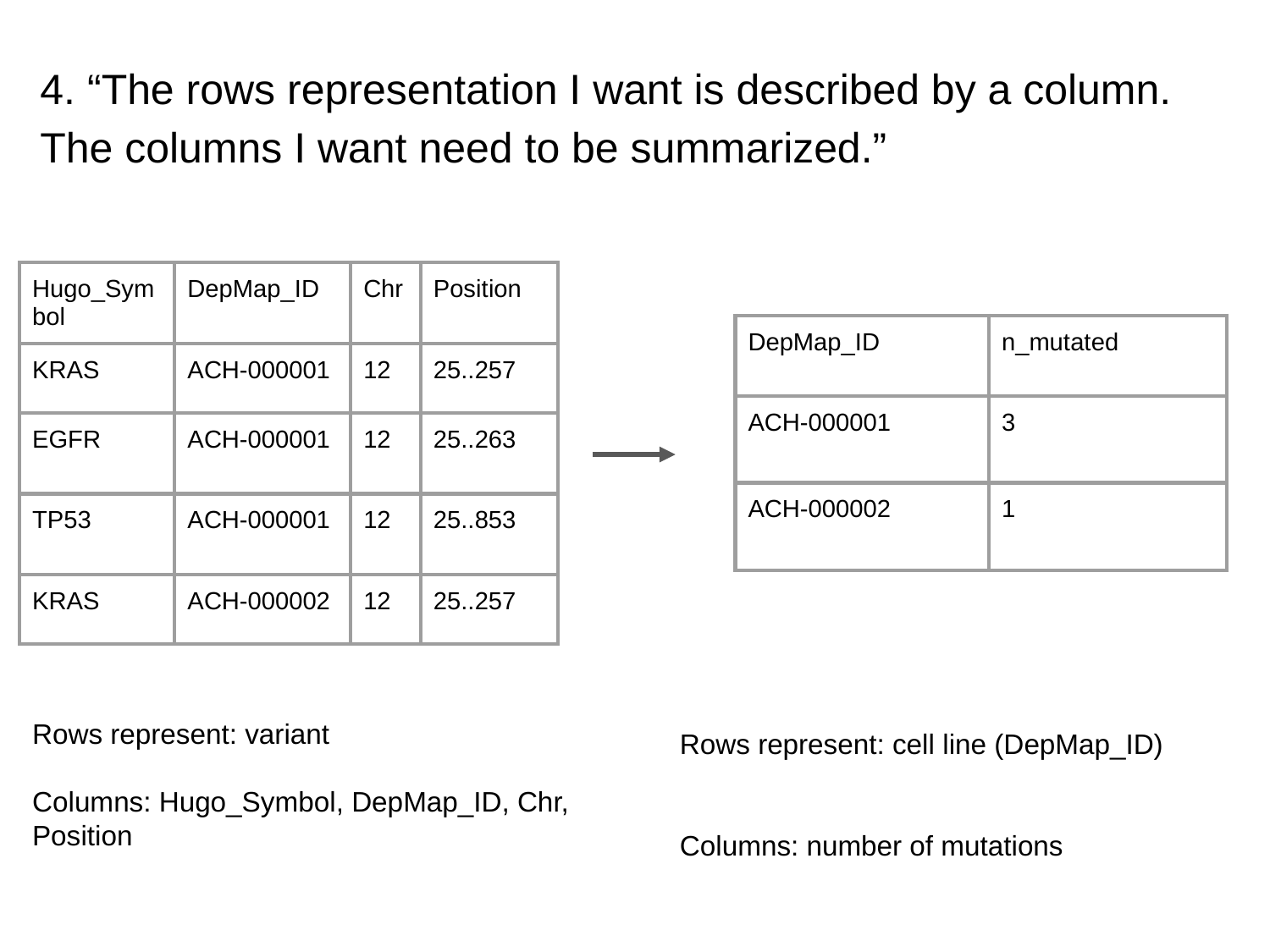

# 4. “The rows representation I want is described by a column. The columns I want need to be summarized.”

| Hugo\_Symbol | DepMap\_ID | Chr | Position |
| --- | --- | --- | --- |
| KRAS | ACH-000001 | 12 | 25..257 |
| EGFR | ACH-000001 | 12 | 25..263 |
| TP53 | ACH-000001 | 12 | 25..853 |
| KRAS | ACH-000002 | 12 | 25..257 |
| DepMap\_ID | n\_mutated |
| --- | --- |
| ACH-000001 | 3 |
| ACH-000002 | 1 |
Rows represent: variant
Columns: Hugo_Symbol, DepMap_ID, Chr, Position
Rows represent: cell line (DepMap_ID)
Columns: number of mutations